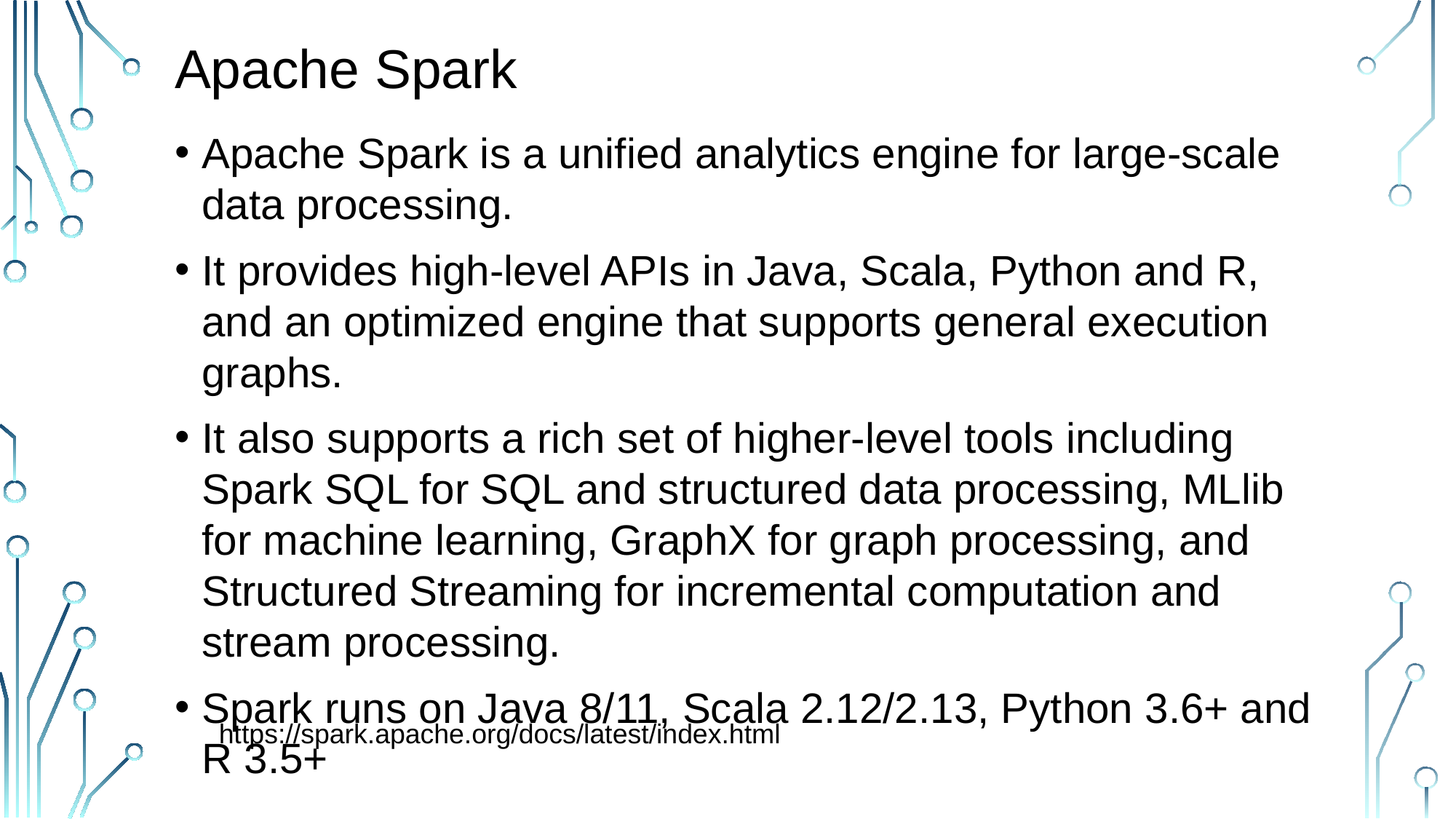

# Apache Spark
Apache Spark is a unified analytics engine for large-scale data processing.
It provides high-level APIs in Java, Scala, Python and R, and an optimized engine that supports general execution graphs.
It also supports a rich set of higher-level tools including Spark SQL for SQL and structured data processing, MLlib for machine learning, GraphX for graph processing, and Structured Streaming for incremental computation and stream processing.
Spark runs on Java 8/11, Scala 2.12/2.13, Python 3.6+ and R 3.5+
https://spark.apache.org/docs/latest/index.html